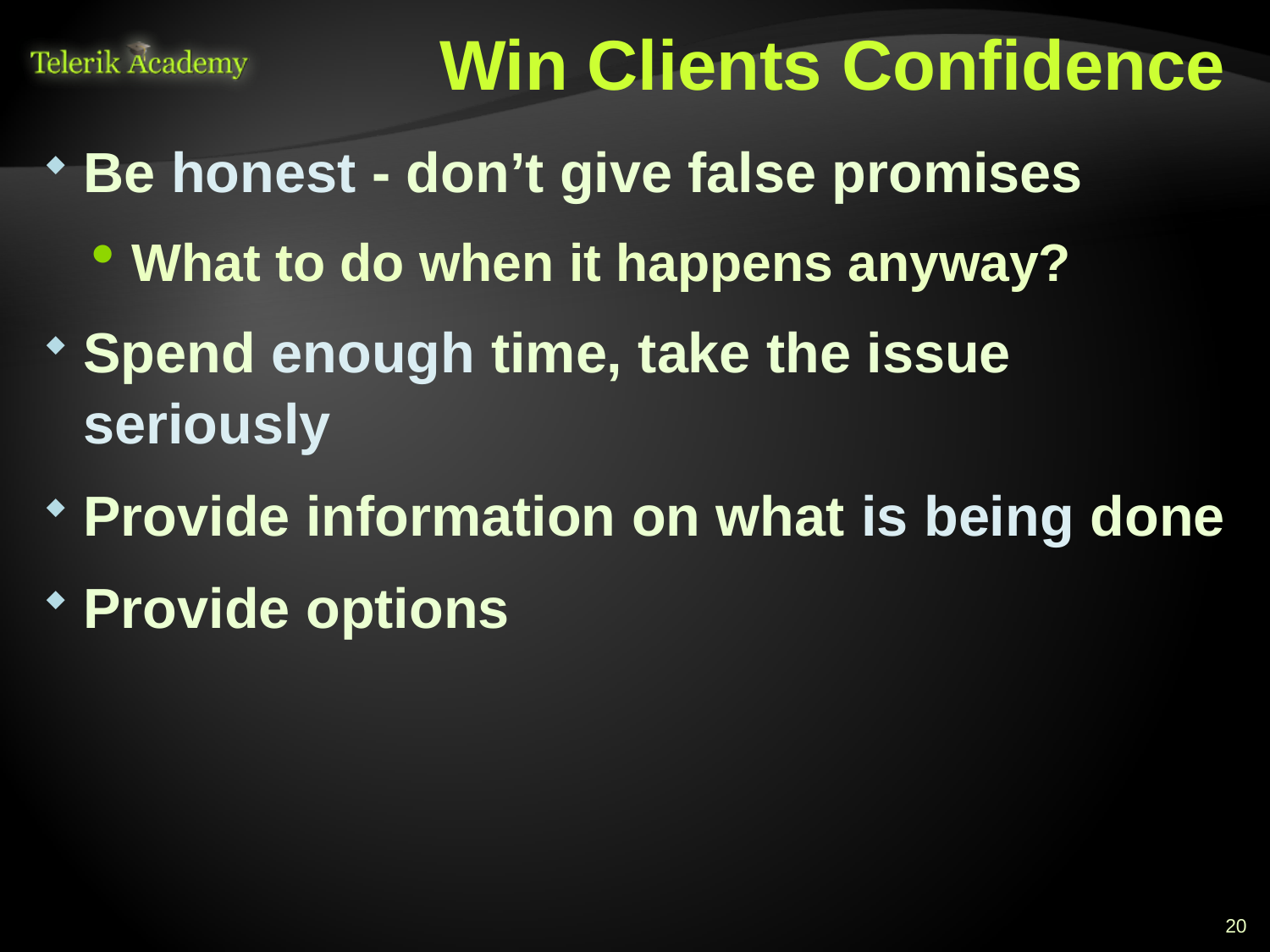

# Win Clients Confidence
Be honest - don’t give false promises
What to do when it happens anyway?
Spend enough time, take the issue seriously
Provide information on what is being done
Provide options
20